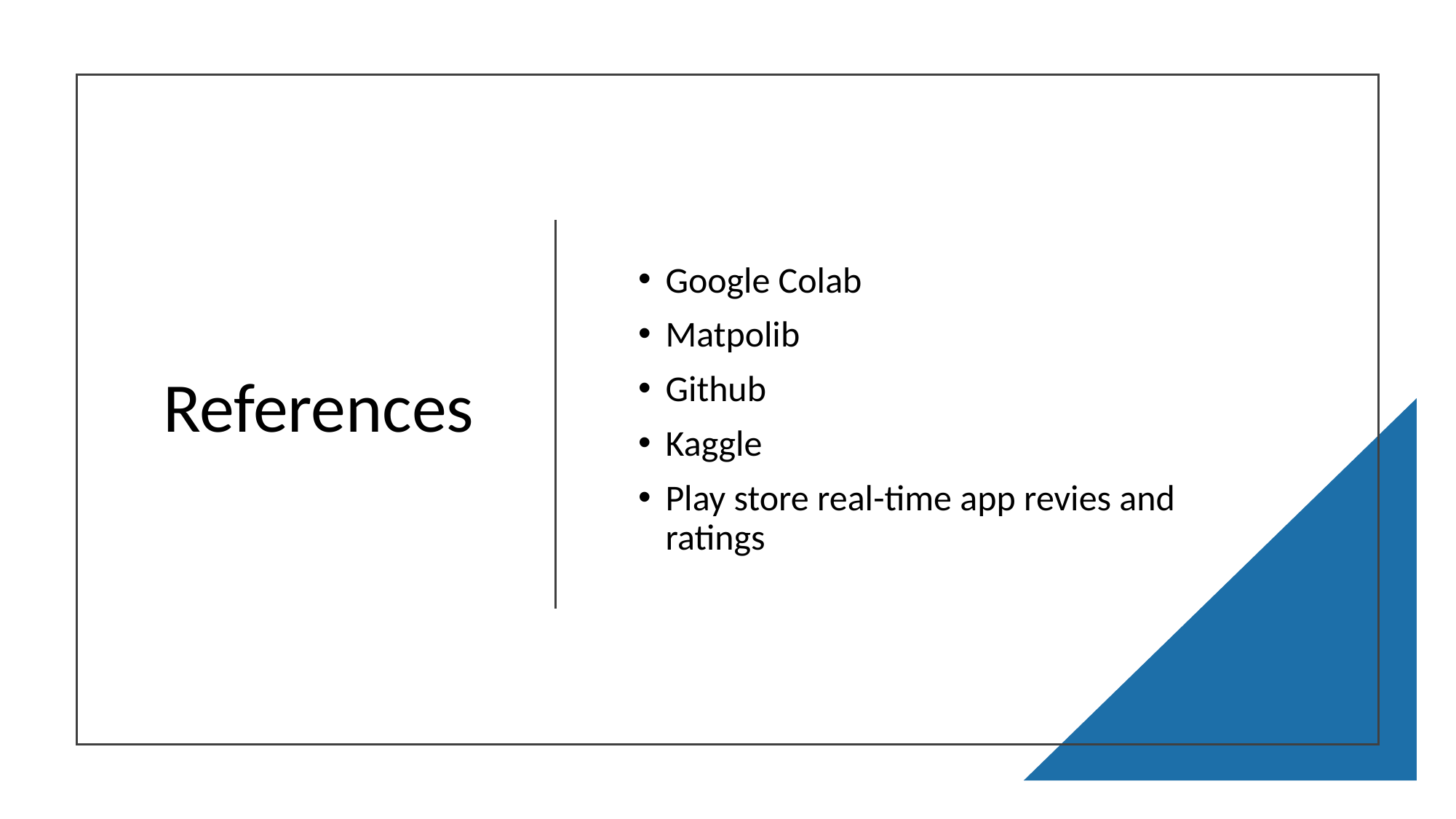

# References
Google Colab
Matpolib
Github
Kaggle
Play store real-time app revies and ratings